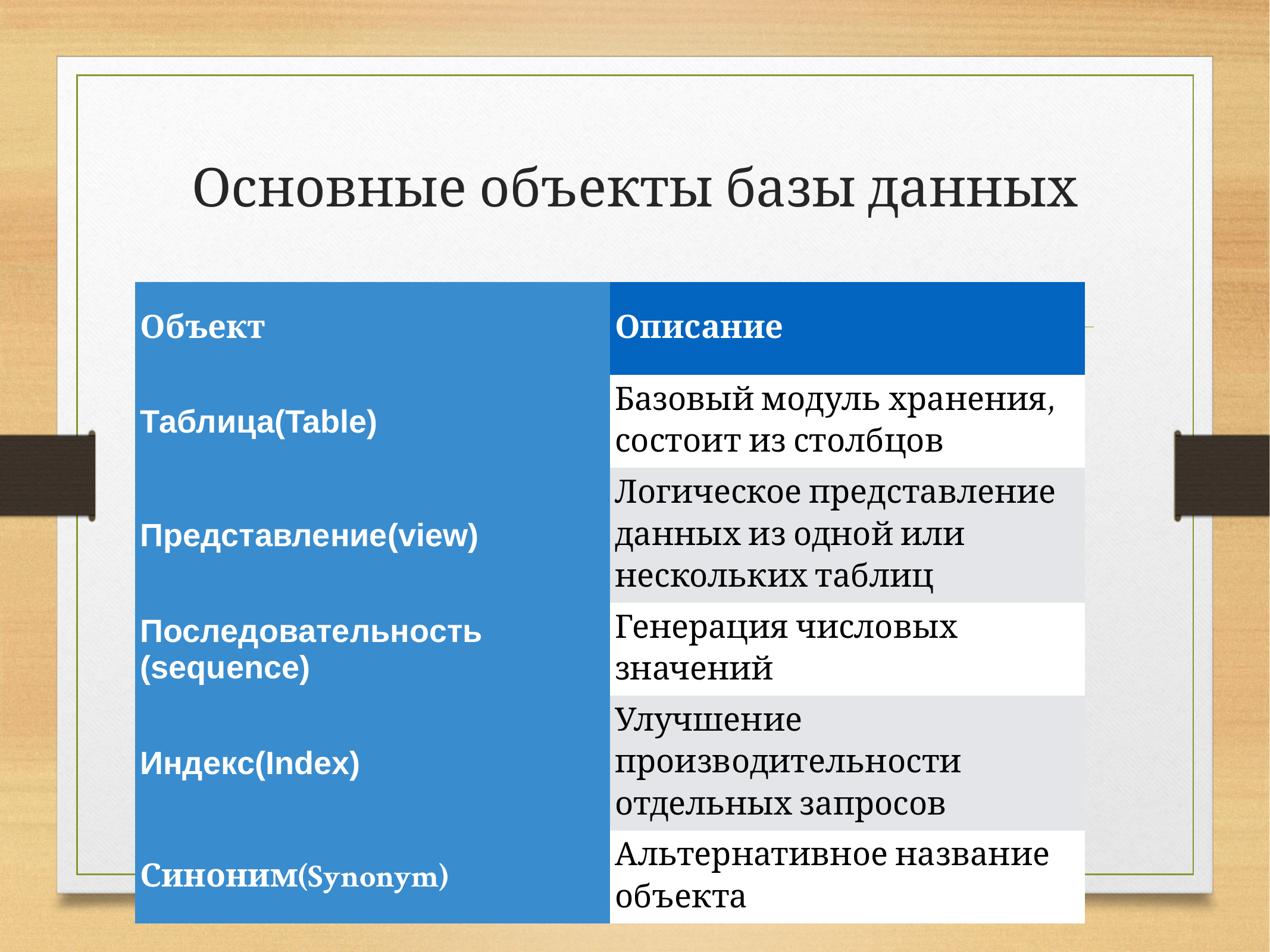

# Основные объекты базы данных
| Объект | Описание |
| --- | --- |
| Таблица(Table) | Базовый модуль хранения, состоит из столбцов |
| Представление(view) | Логическое представление данных из одной или нескольких таблиц |
| Последовательность (sequence) | Генерация числовых значений |
| Индекс(Index) | Улучшение производительности отдельных запросов |
| Синоним(Synonym) | Альтернативное название объекта |